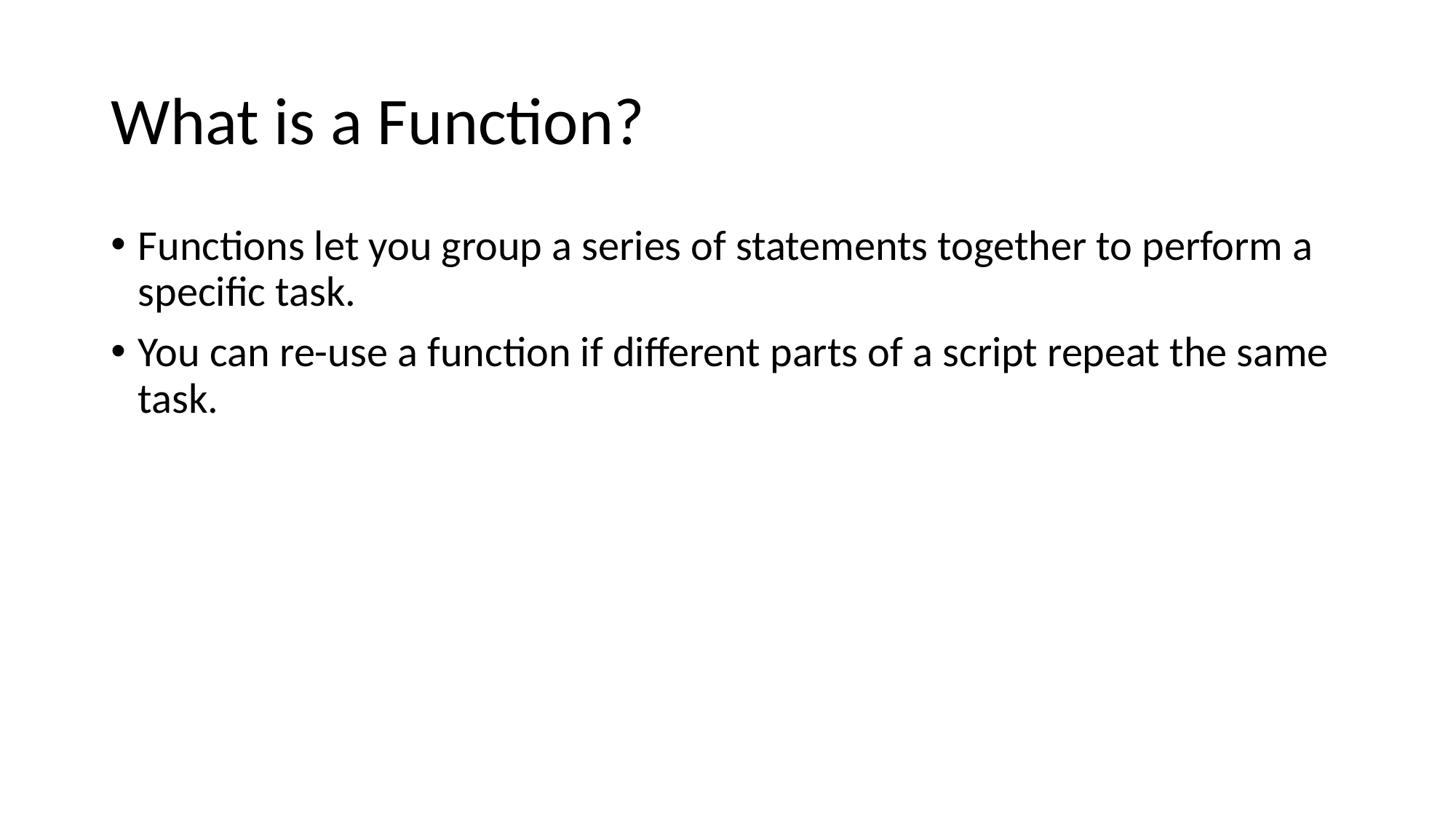

# What is a Function?
Functions let you group a series of statements together to perform a specific task.
You can re-use a function if different parts of a script repeat the same task.